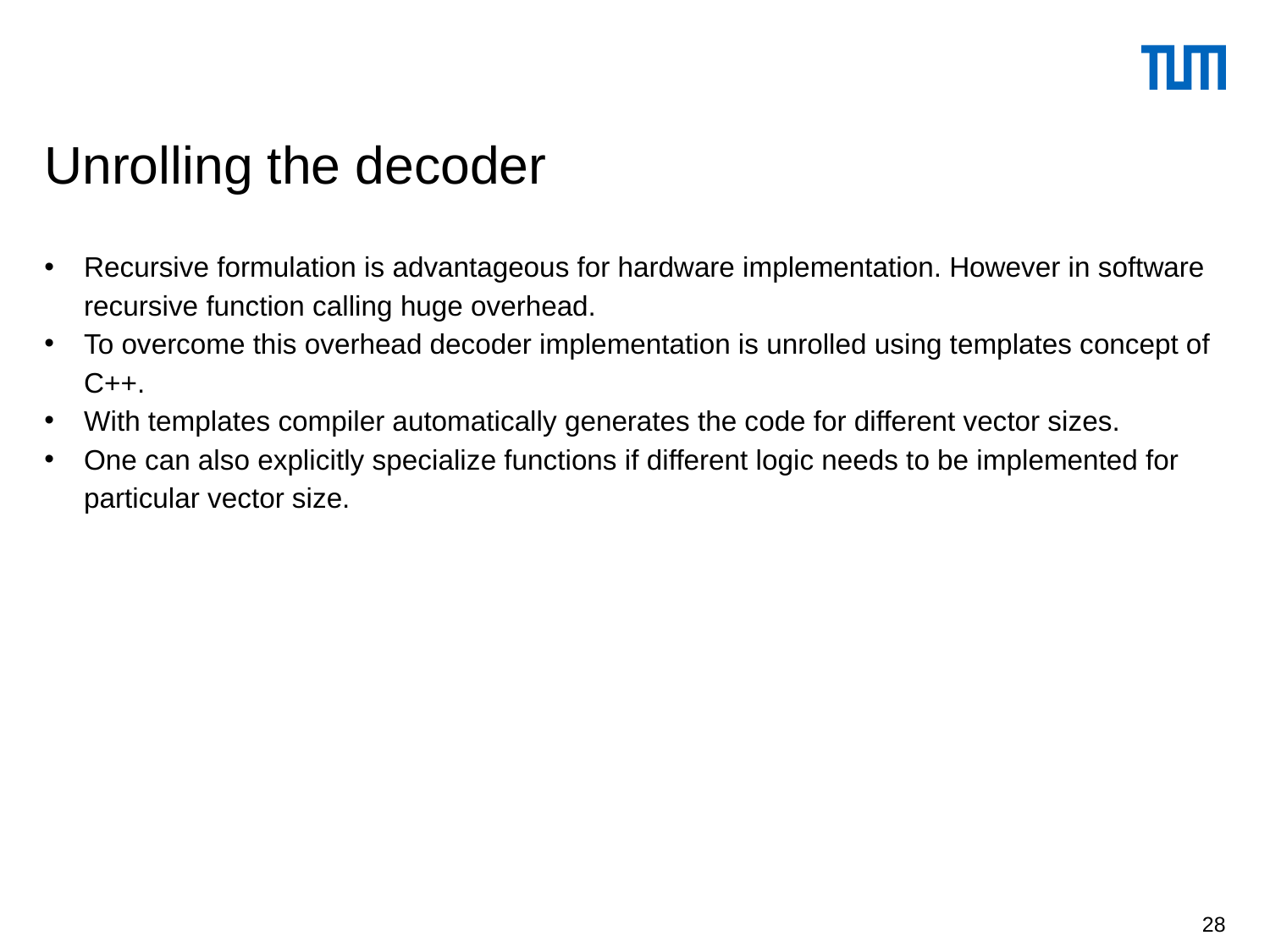

# Unrolling the decoder
Recursive formulation is advantageous for hardware implementation. However in software recursive function calling huge overhead.
To overcome this overhead decoder implementation is unrolled using templates concept of C++.
With templates compiler automatically generates the code for different vector sizes.
One can also explicitly specialize functions if different logic needs to be implemented for particular vector size.

28